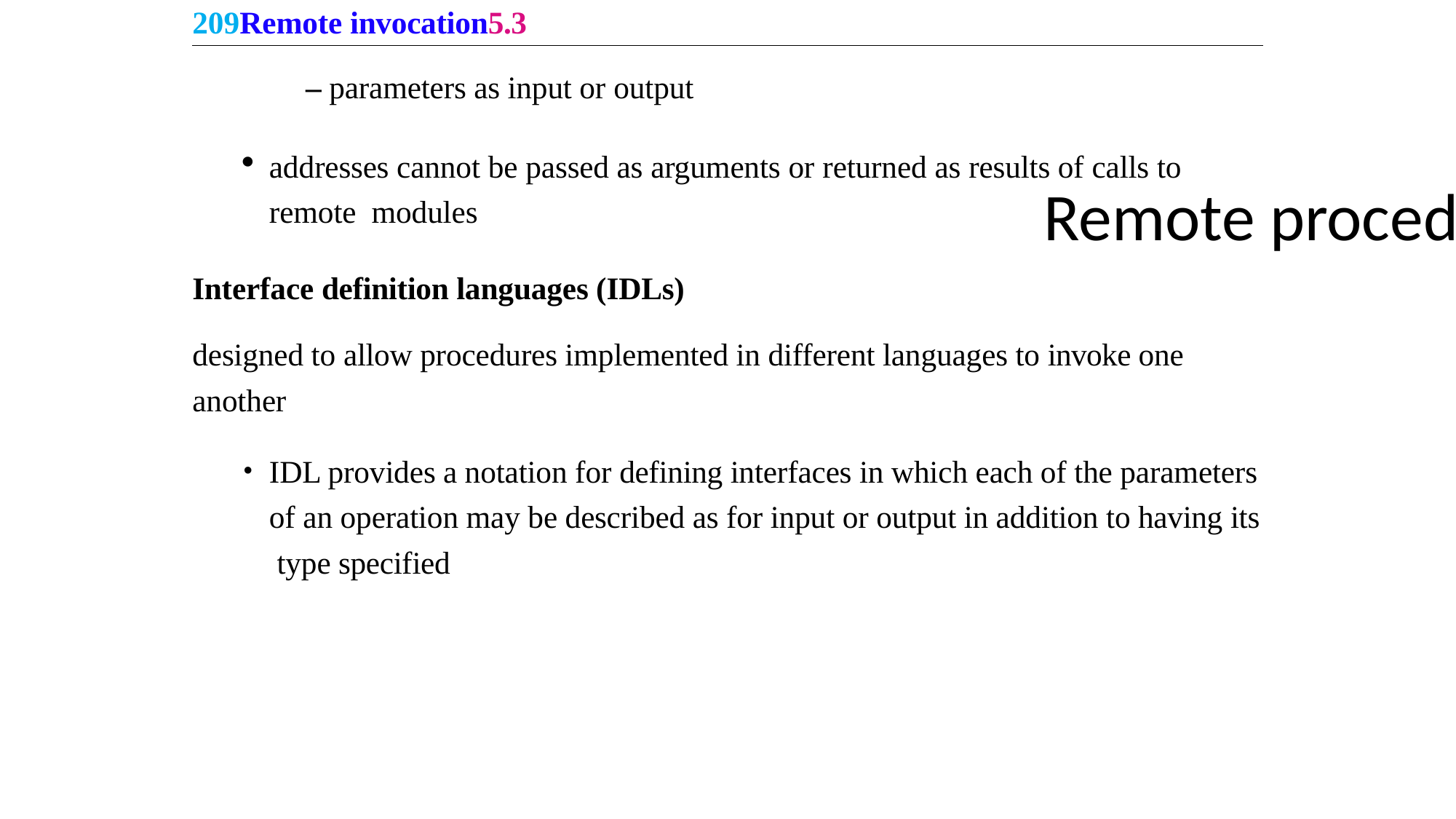

209Remote invocation5.3

– parameters as input or output
addresses cannot be passed as arguments or returned as results of calls to remote  modules

Interface definition languages (IDLs)
designed to allow procedures implemented in different languages to invoke one  another
IDL provides a notation for defining interfaces in which each of the parameters  of an operation may be described as for input or output in addition to having its  type specified
Remote procedure call (RPC)